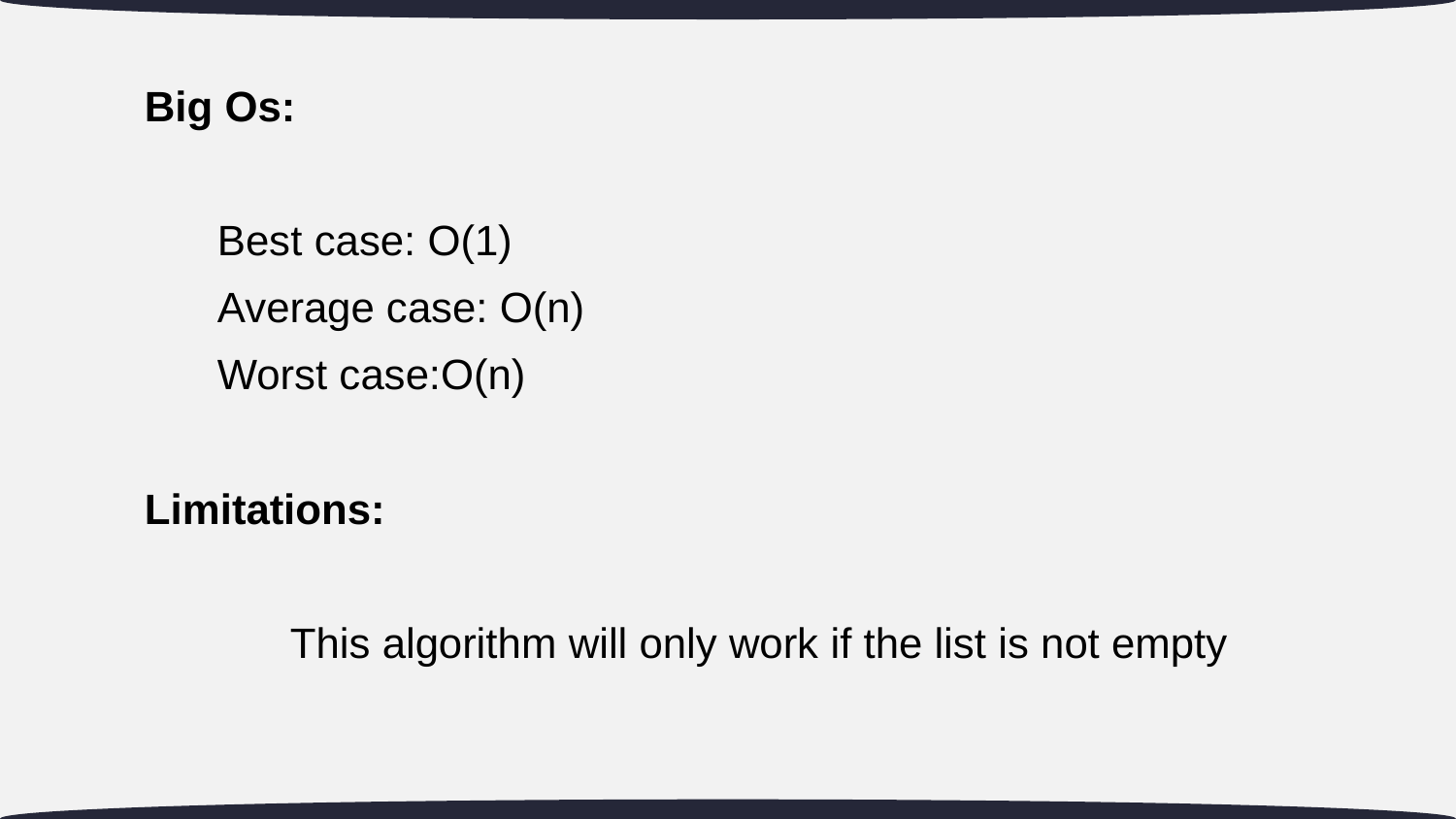

Big Os:

Best case: O(1)
Average case: O(n)
Worst case:O(n)

Limitations:

	This algorithm will only work if the list is not empty